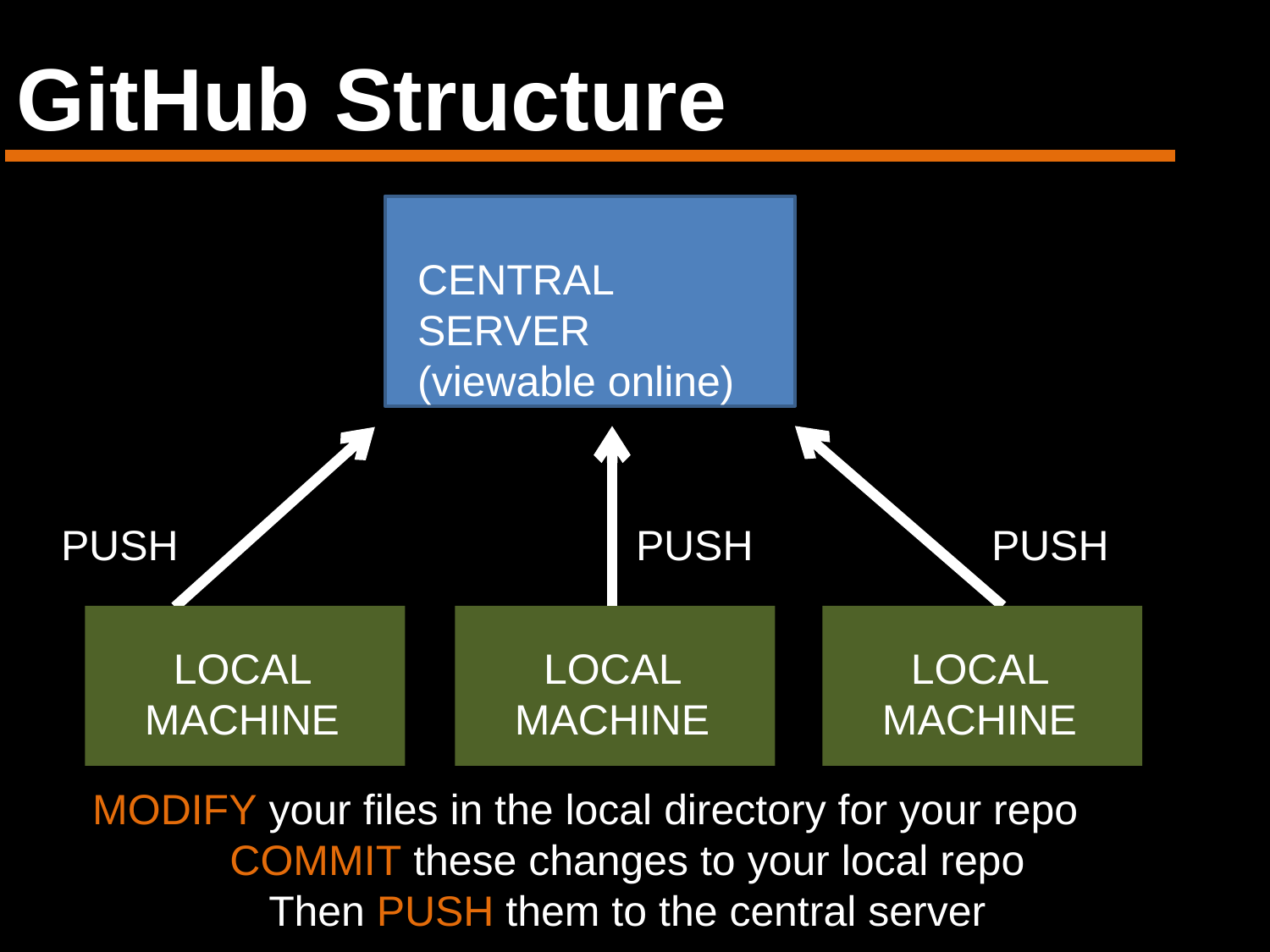

GitHub Structure

CENTRAL SERVER
(viewable online)
PUSH
PUSH
PUSH

LOCAL MACHINE

LOCAL MACHINE

LOCAL MACHINE
MODIFY your files in the local directory for your repo
COMMIT these changes to your local repo
Then PUSH them to the central server